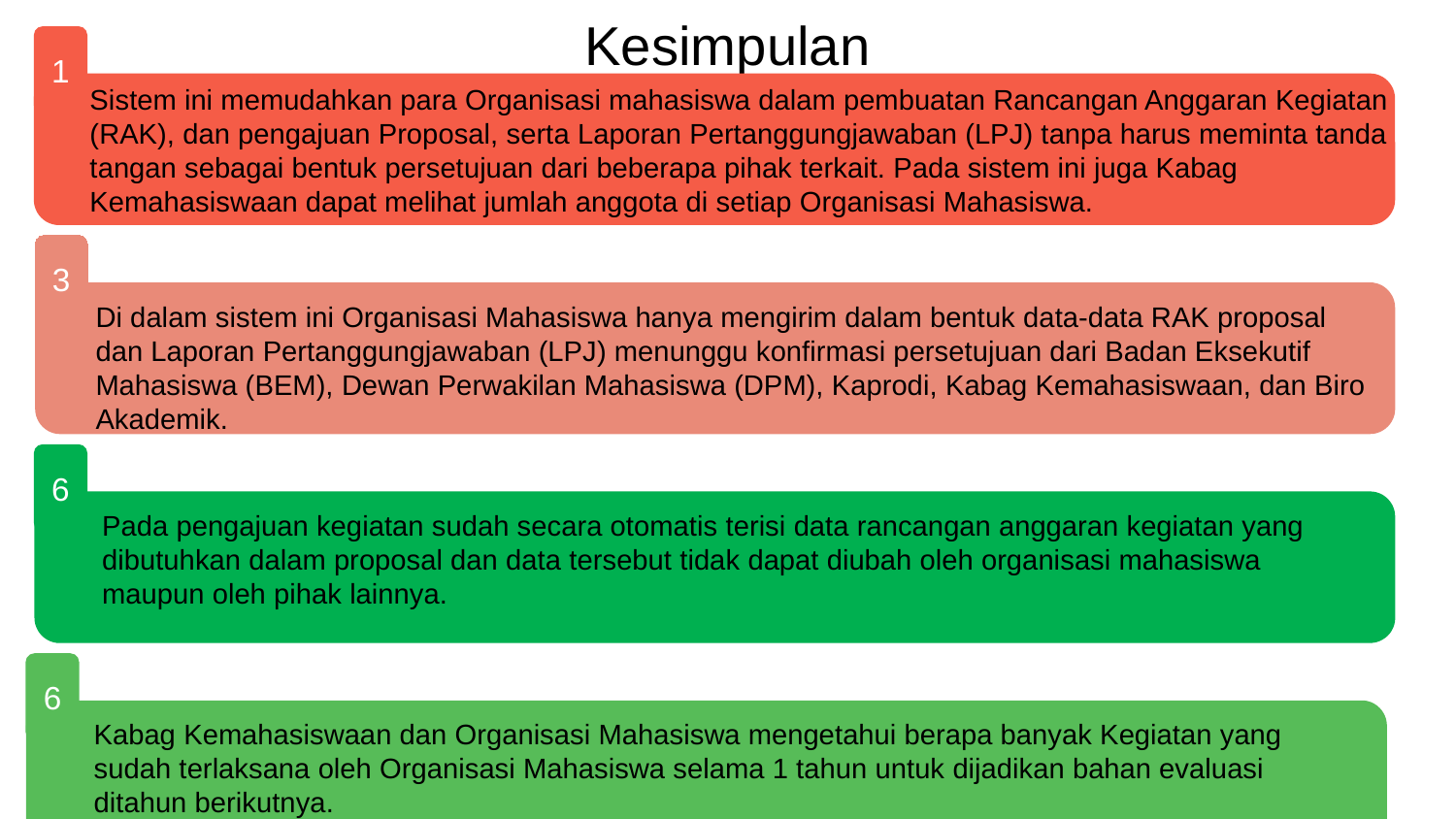

1

Sistem ini memudahkan para Organisasi mahasiswa dalam pembuatan Rancangan Anggaran Kegiatan (RAK), dan pengajuan Proposal, serta Laporan Pertanggungjawaban (LPJ) tanpa harus meminta tanda tangan sebagai bentuk persetujuan dari beberapa pihak terkait. Pada sistem ini juga Kabag Kemahasiswaan dapat melihat jumlah anggota di setiap Organisasi Mahasiswa.
# Kesimpulan
3

Di dalam sistem ini Organisasi Mahasiswa hanya mengirim dalam bentuk data-data RAK proposal dan Laporan Pertanggungjawaban (LPJ) menunggu konfirmasi persetujuan dari Badan Eksekutif Mahasiswa (BEM), Dewan Perwakilan Mahasiswa (DPM), Kaprodi, Kabag Kemahasiswaan, dan Biro Akademik.
6

Pada pengajuan kegiatan sudah secara otomatis terisi data rancangan anggaran kegiatan yang dibutuhkan dalam proposal dan data tersebut tidak dapat diubah oleh organisasi mahasiswa maupun oleh pihak lainnya.
6

Kabag Kemahasiswaan dan Organisasi Mahasiswa mengetahui berapa banyak Kegiatan yang sudah terlaksana oleh Organisasi Mahasiswa selama 1 tahun untuk dijadikan bahan evaluasi ditahun berikutnya.